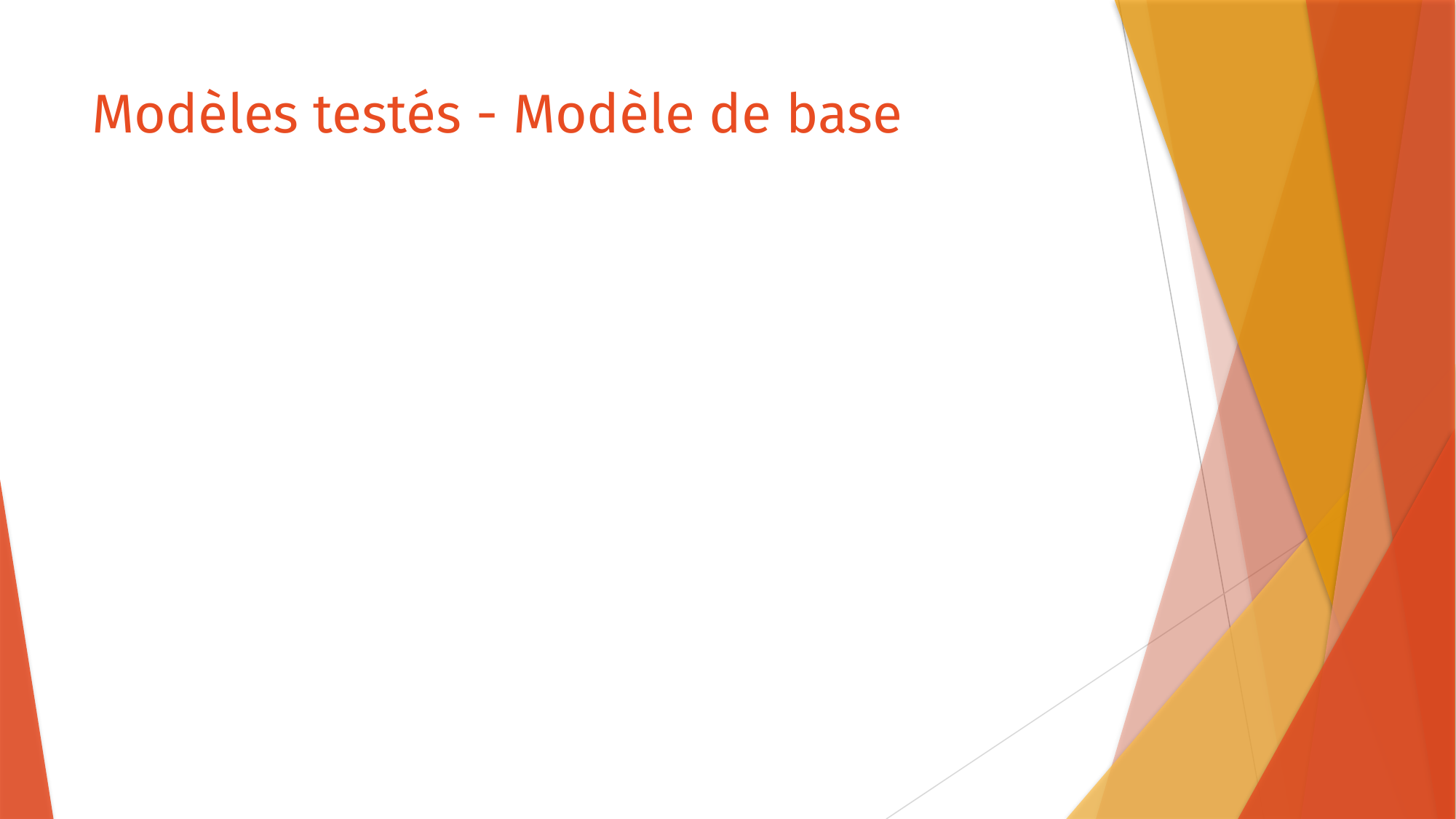

# Modèles testés - Modèle de base